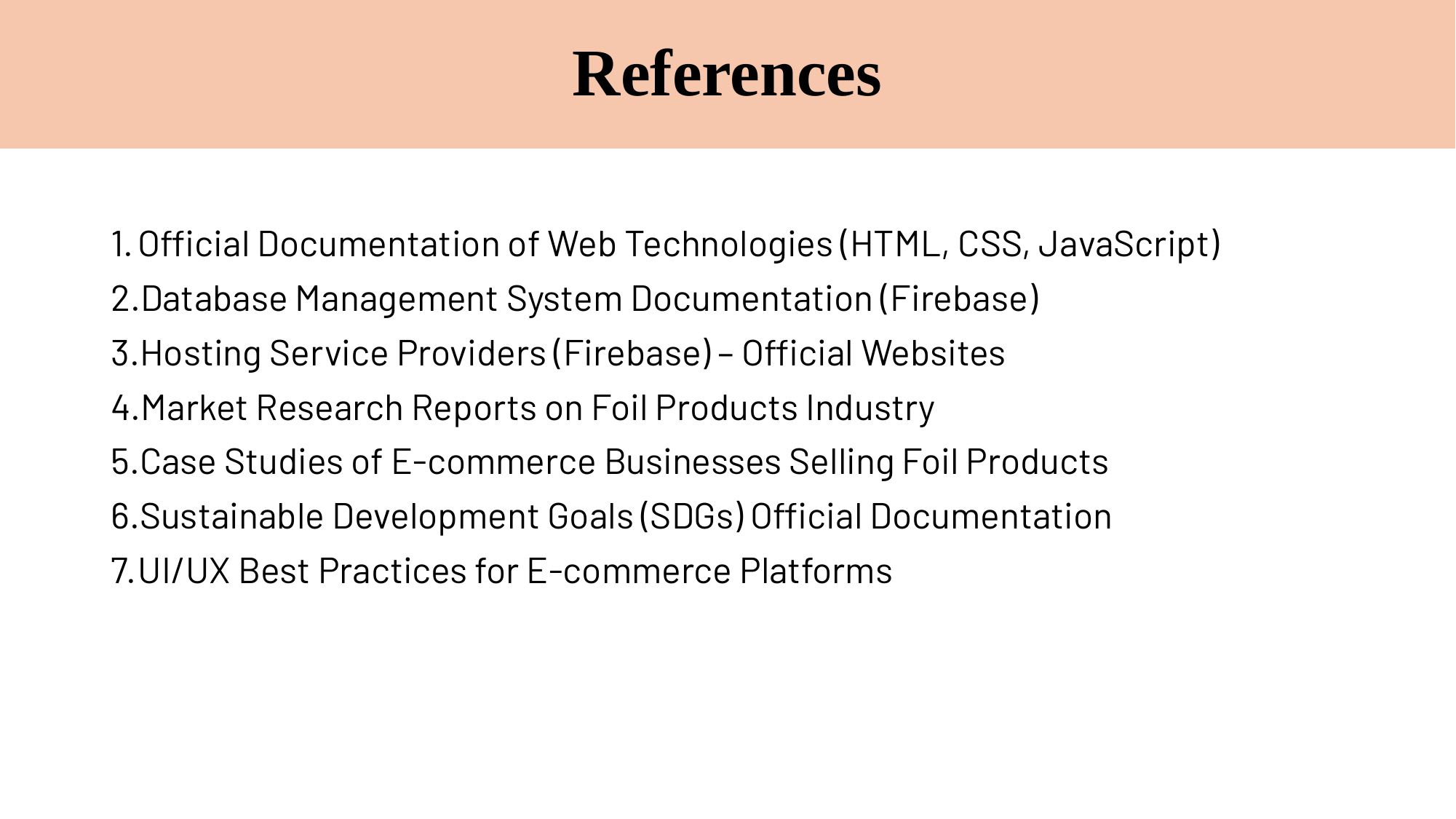

# References
Official Documentation of Web Technologies (HTML, CSS, JavaScript)
Database Management System Documentation (Firebase)
Hosting Service Providers (Firebase) – Official Websites
Market Research Reports on Foil Products Industry
Case Studies of E-commerce Businesses Selling Foil Products
Sustainable Development Goals (SDGs) Official Documentation
UI/UX Best Practices for E-commerce Platforms